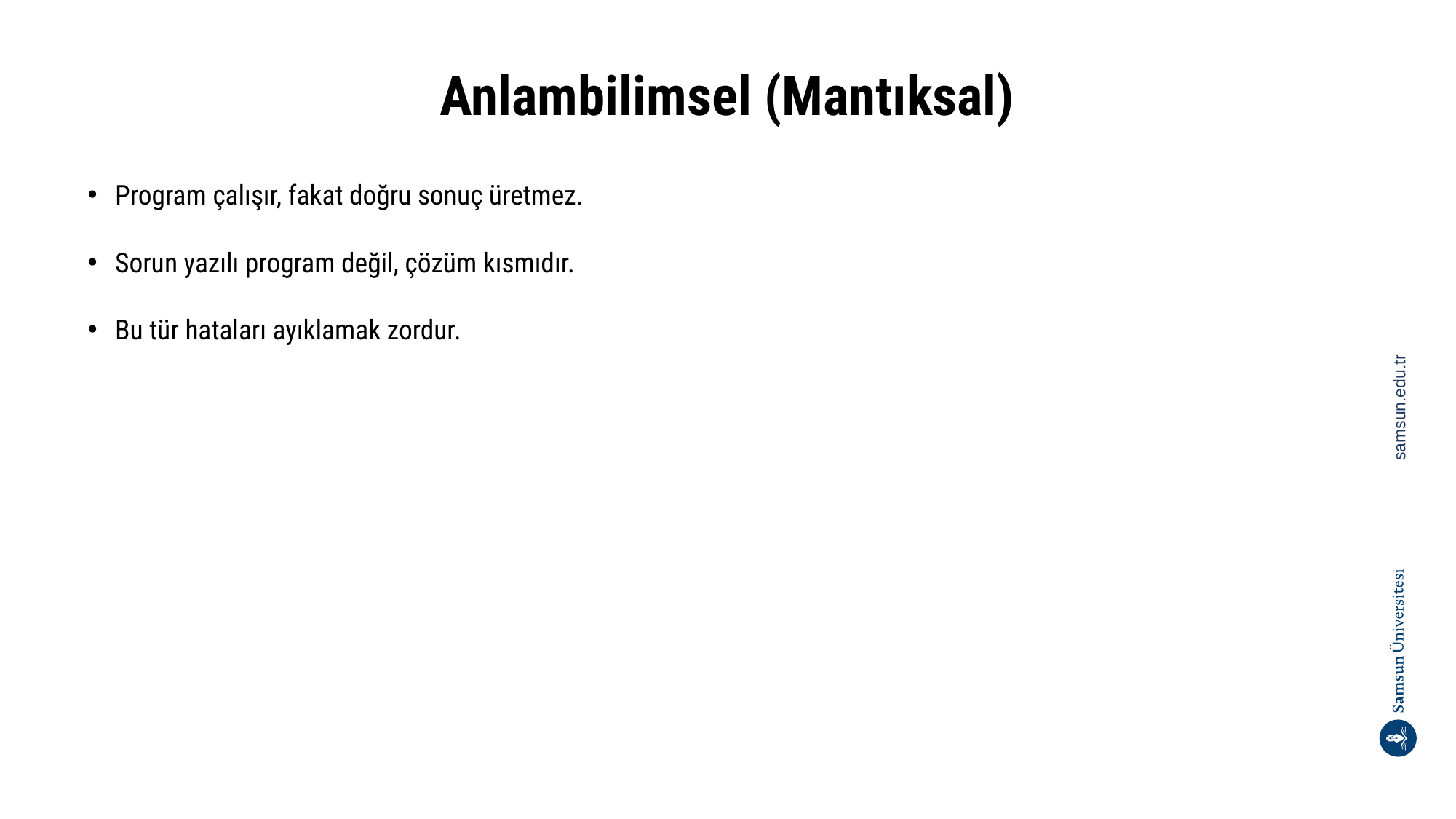

# Anlambilimsel (Mantıksal)
Program çalışır, fakat doğru sonuç üretmez.
Sorun yazılı program değil, çözüm kısmıdır.
Bu tür hataları ayıklamak zordur.